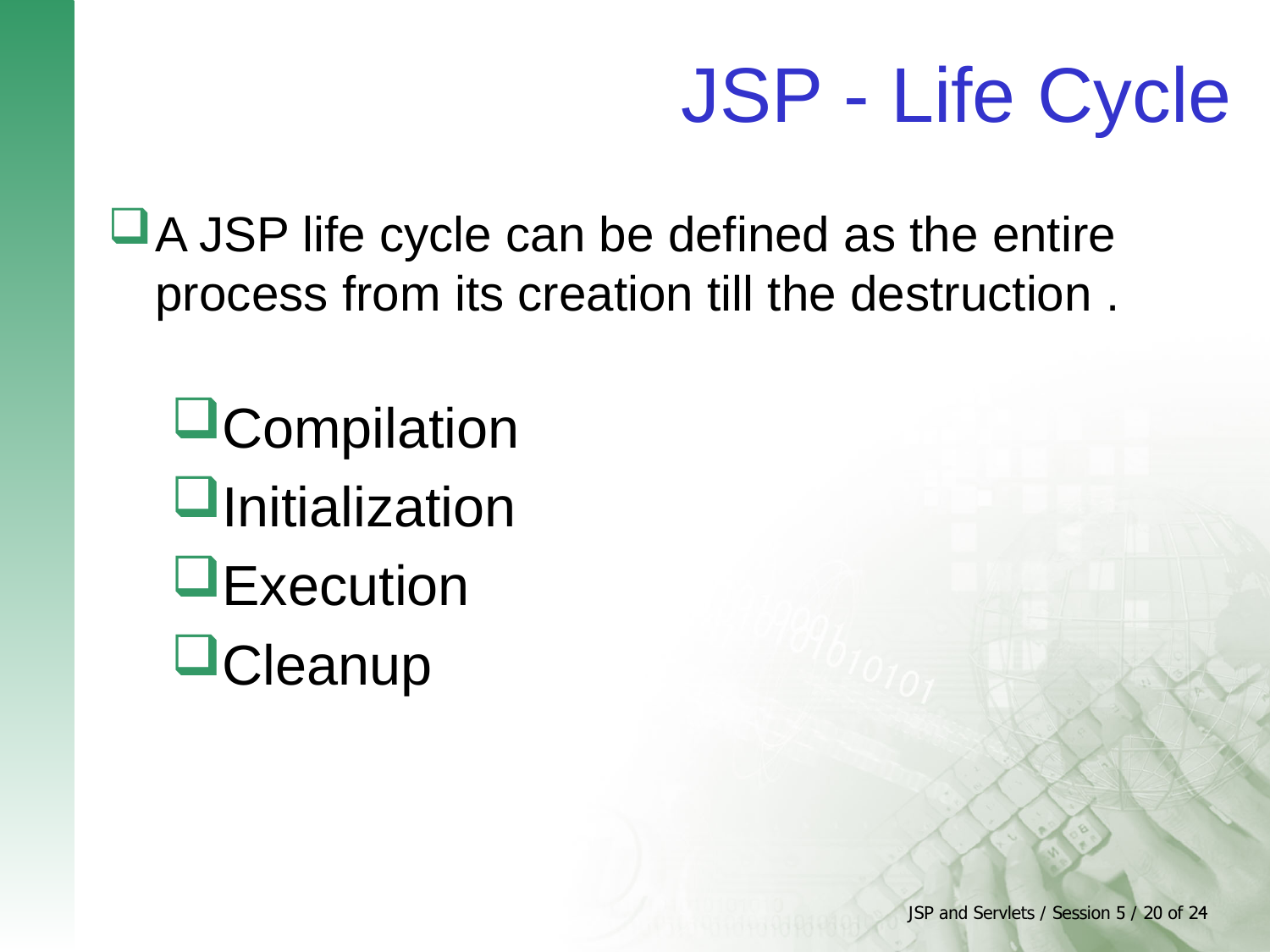

# JSP - Life Cycle
A JSP life cycle can be defined as the entire process from its creation till the destruction .
Compilation
Initialization
Execution
Cleanup